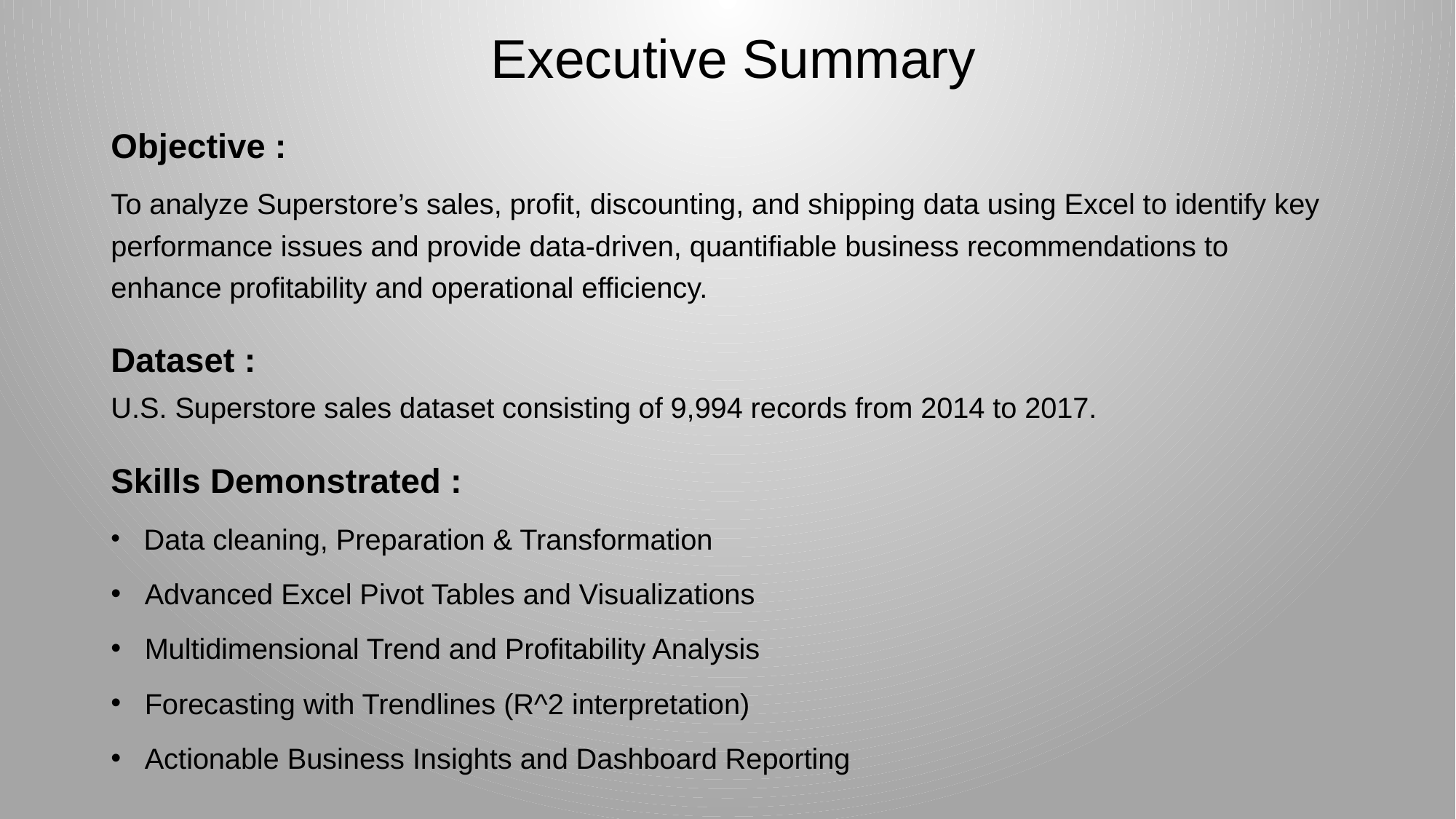

# Executive Summary
Objective :
To analyze Superstore’s sales, profit, discounting, and shipping data using Excel to identify key performance issues and provide data-driven, quantifiable business recommendations to enhance profitability and operational efficiency.

Dataset :
U.S. Superstore sales dataset consisting of 9,994 records from 2014 to 2017.

Skills Demonstrated :
 Data cleaning, Preparation & Transformation
 Advanced Excel Pivot Tables and Visualizations
 Multidimensional Trend and Profitability Analysis
 Forecasting with Trendlines (R^2 interpretation)
 Actionable Business Insights and Dashboard Reporting